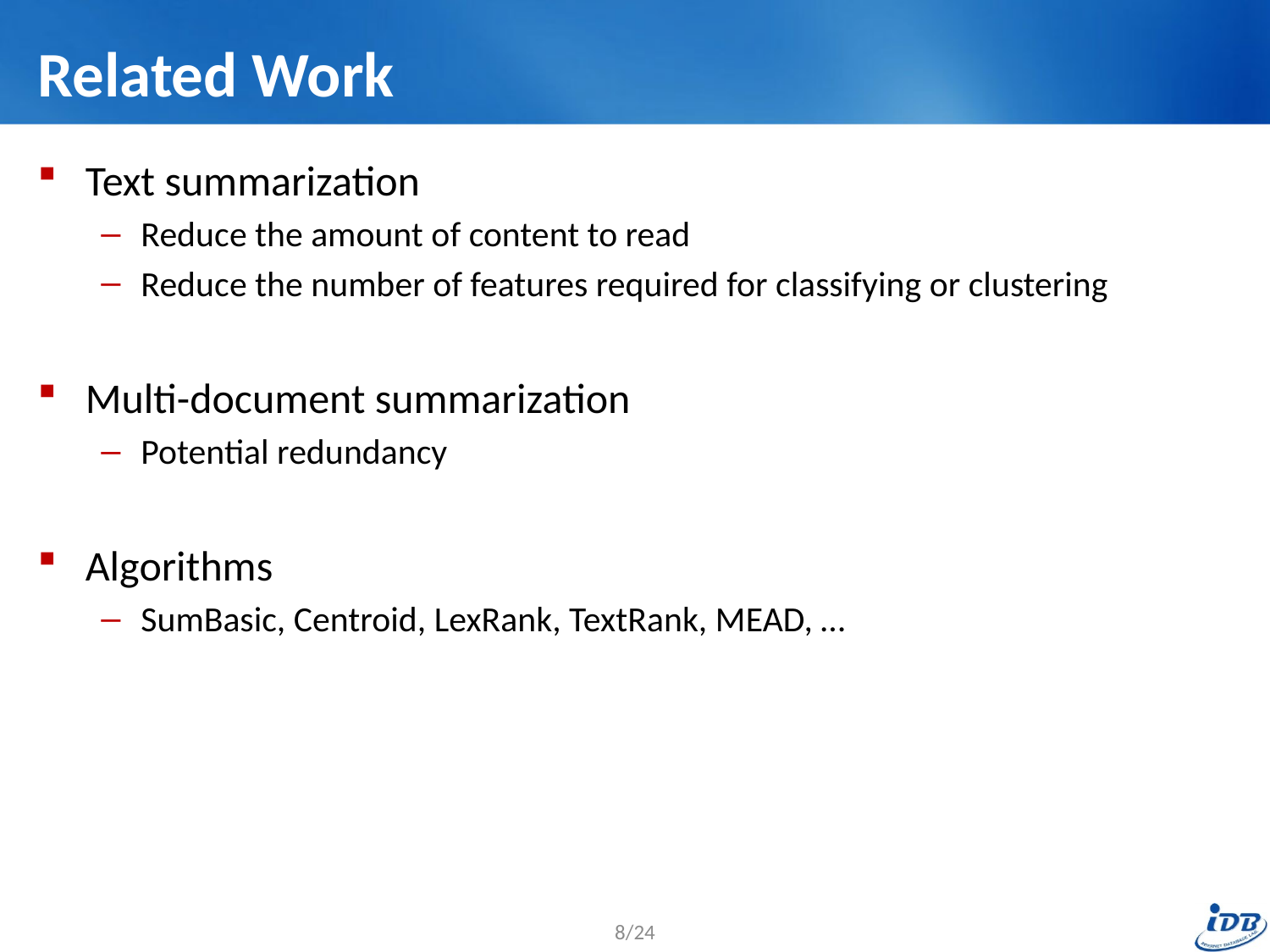

# Related Work
Text summarization
Reduce the amount of content to read
Reduce the number of features required for classifying or clustering

Multi-document summarization
Potential redundancy

Algorithms
SumBasic, Centroid, LexRank, TextRank, MEAD, …

8/24